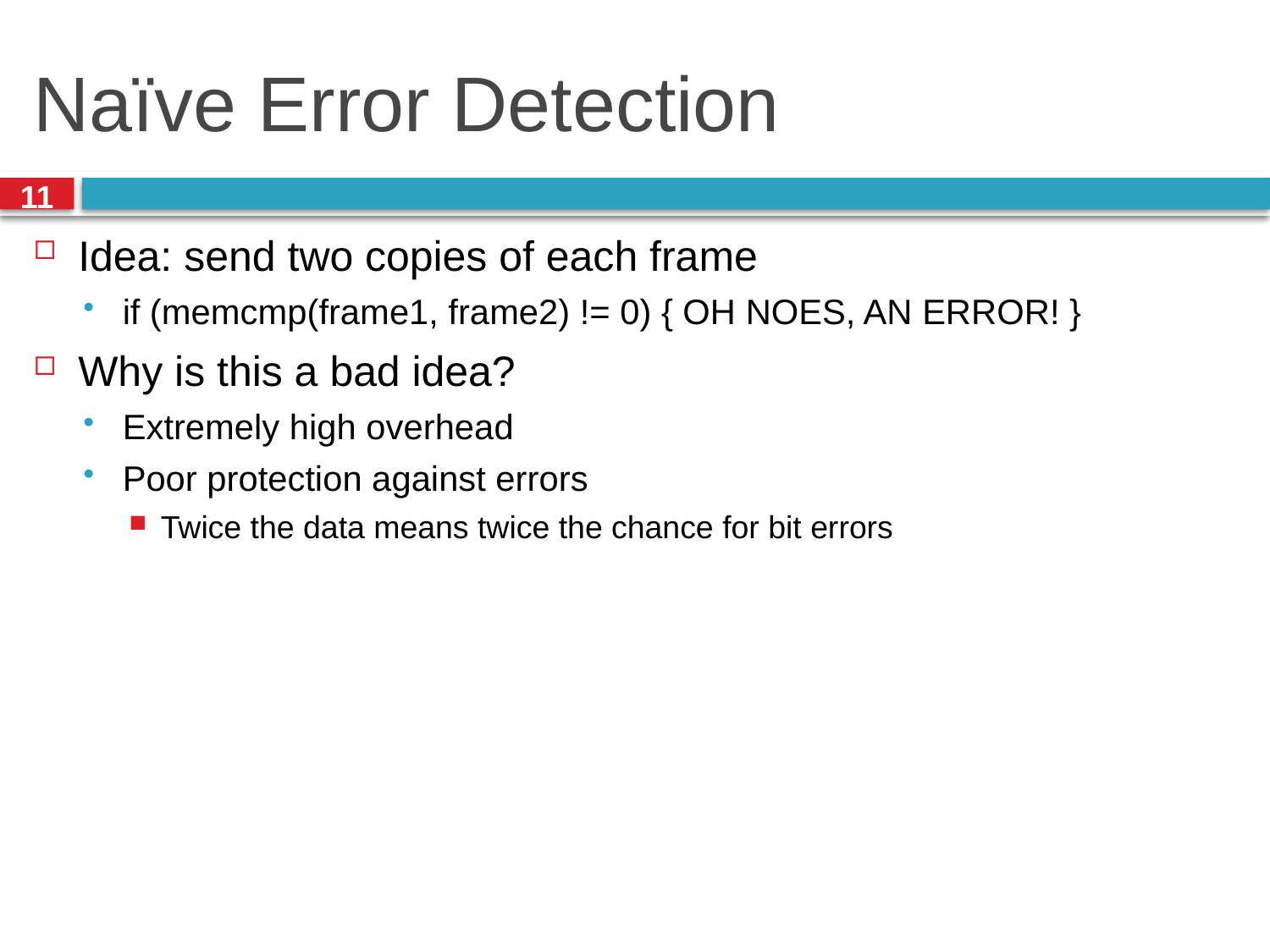

# Naïve Error Detection
11
Idea: send two copies of each frame
if (memcmp(frame1, frame2) != 0) { OH NOES, AN ERROR! }
Why is this a bad idea?
Extremely high overhead
Poor protection against errors
Twice the data means twice the chance for bit errors